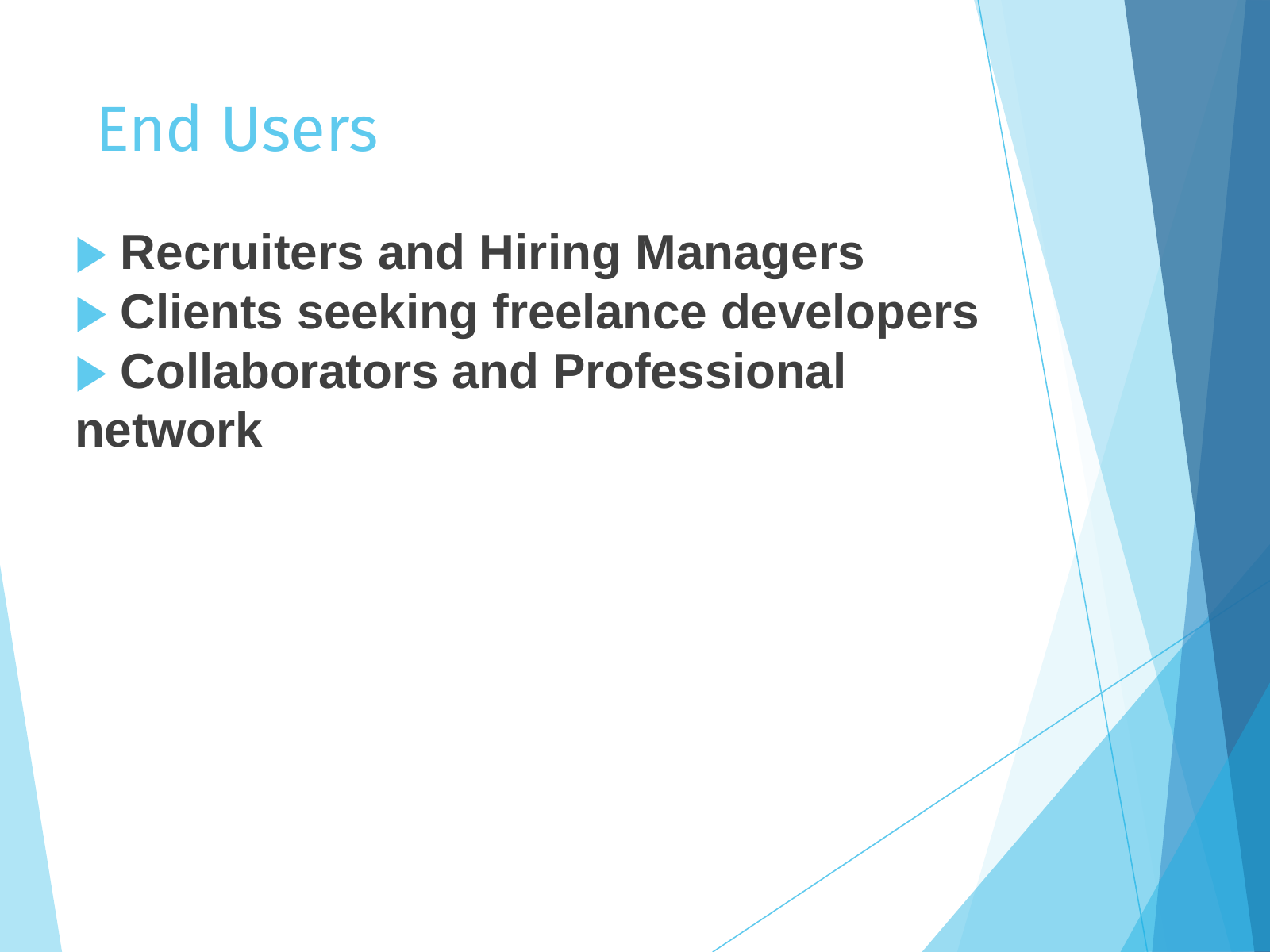

End Users
▶ Recruiters and Hiring Managers
▶ Clients seeking freelance developers
▶ Collaborators and Professional network